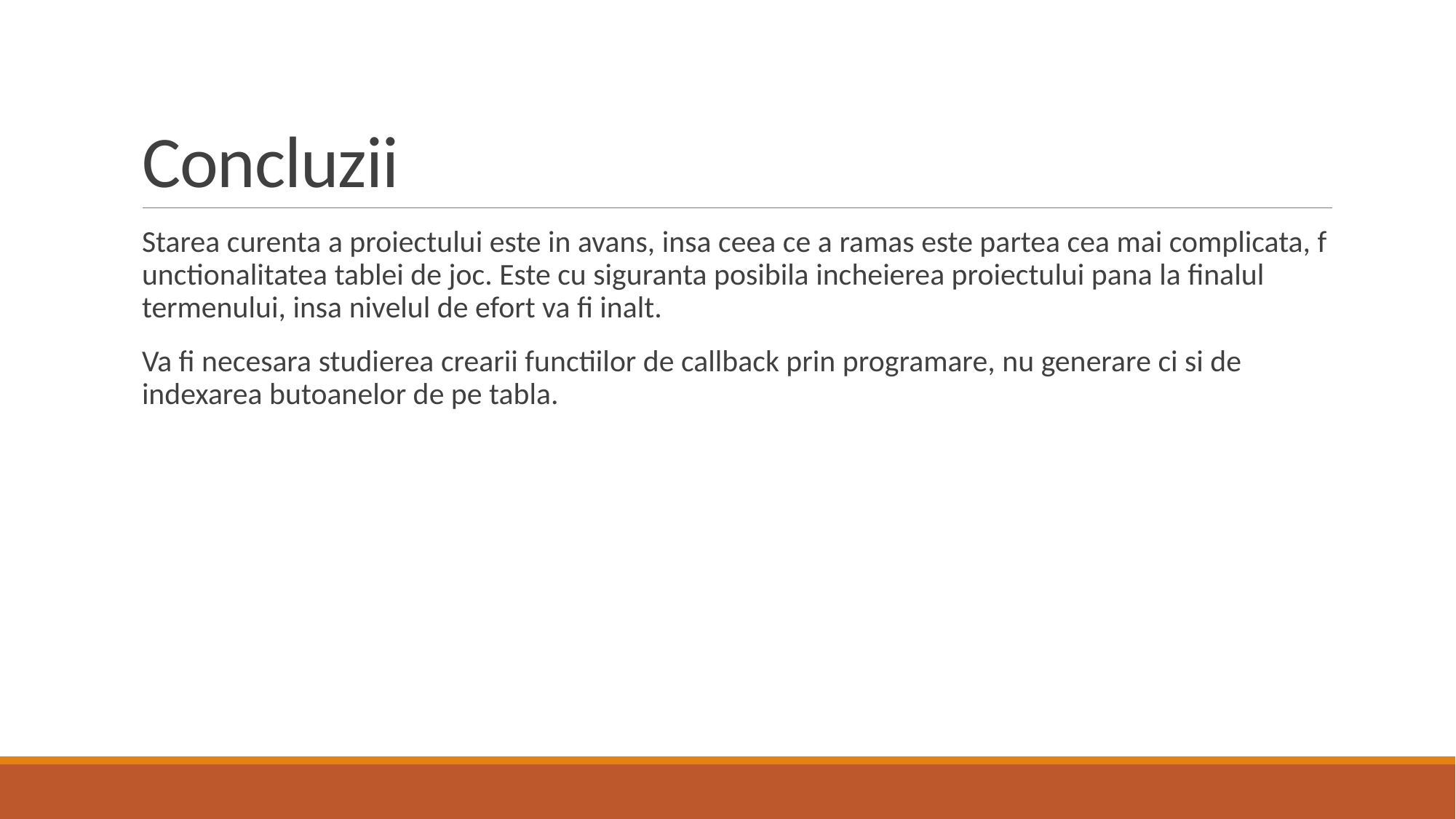

# Concluzii
Starea curenta a proiectului este in avans, insa ceea ce a ramas este partea cea mai complicata, functionalitatea tablei de joc. Este cu siguranta posibila incheierea proiectului pana la finalul termenului, insa nivelul de efort va fi inalt.
Va fi necesara studierea crearii functiilor de callback prin programare, nu generare ci si de indexarea butoanelor de pe tabla.